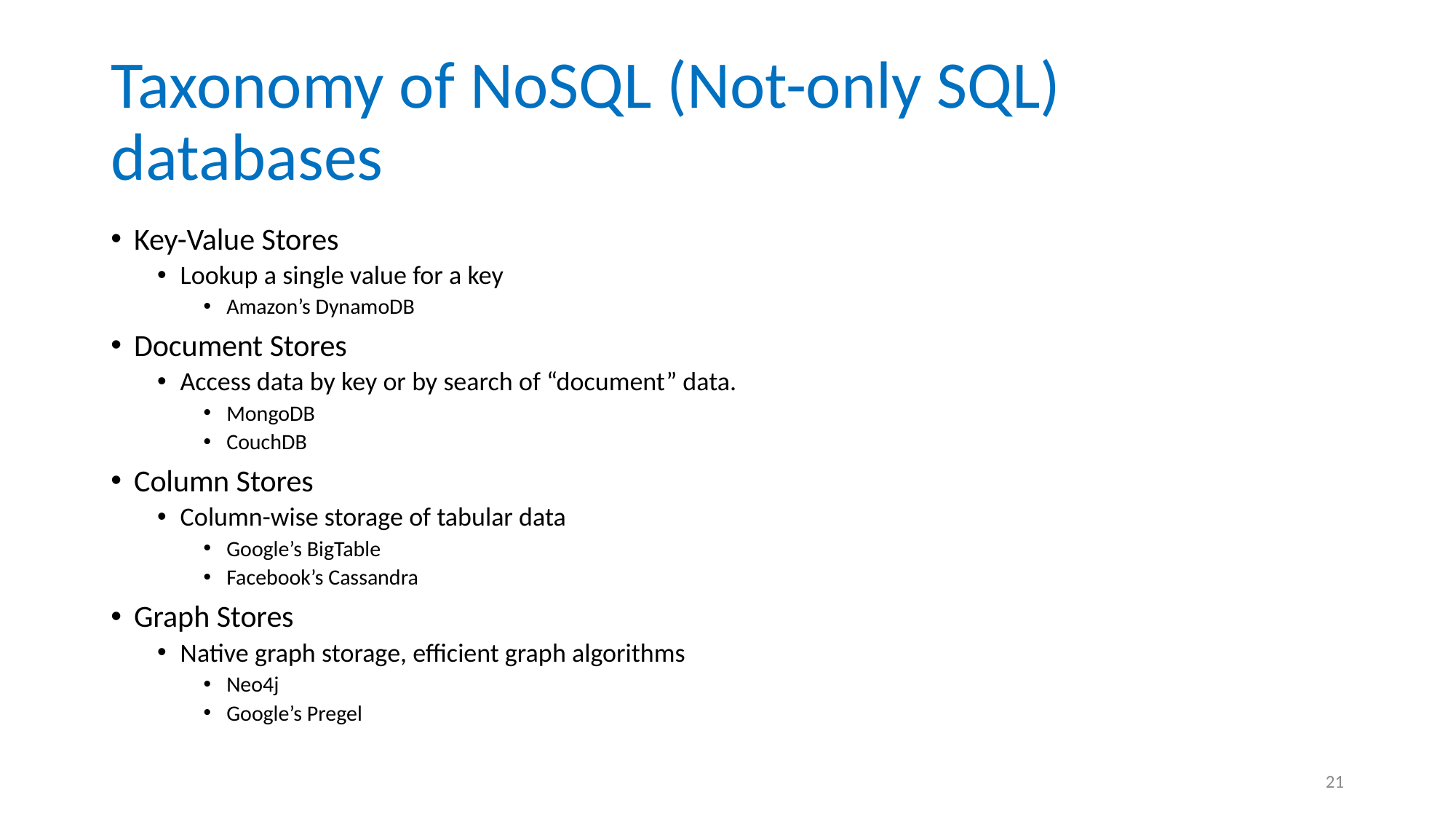

# Taxonomy of NoSQL (Not-only SQL) databases
Key-Value Stores
Lookup a single value for a key
Amazon’s DynamoDB
Document Stores
Access data by key or by search of “document” data.
MongoDB
CouchDB
Column Stores
Column-wise storage of tabular data
Google’s BigTable
Facebook’s Cassandra
Graph Stores
Native graph storage, efficient graph algorithms
Neo4j
Google’s Pregel

21